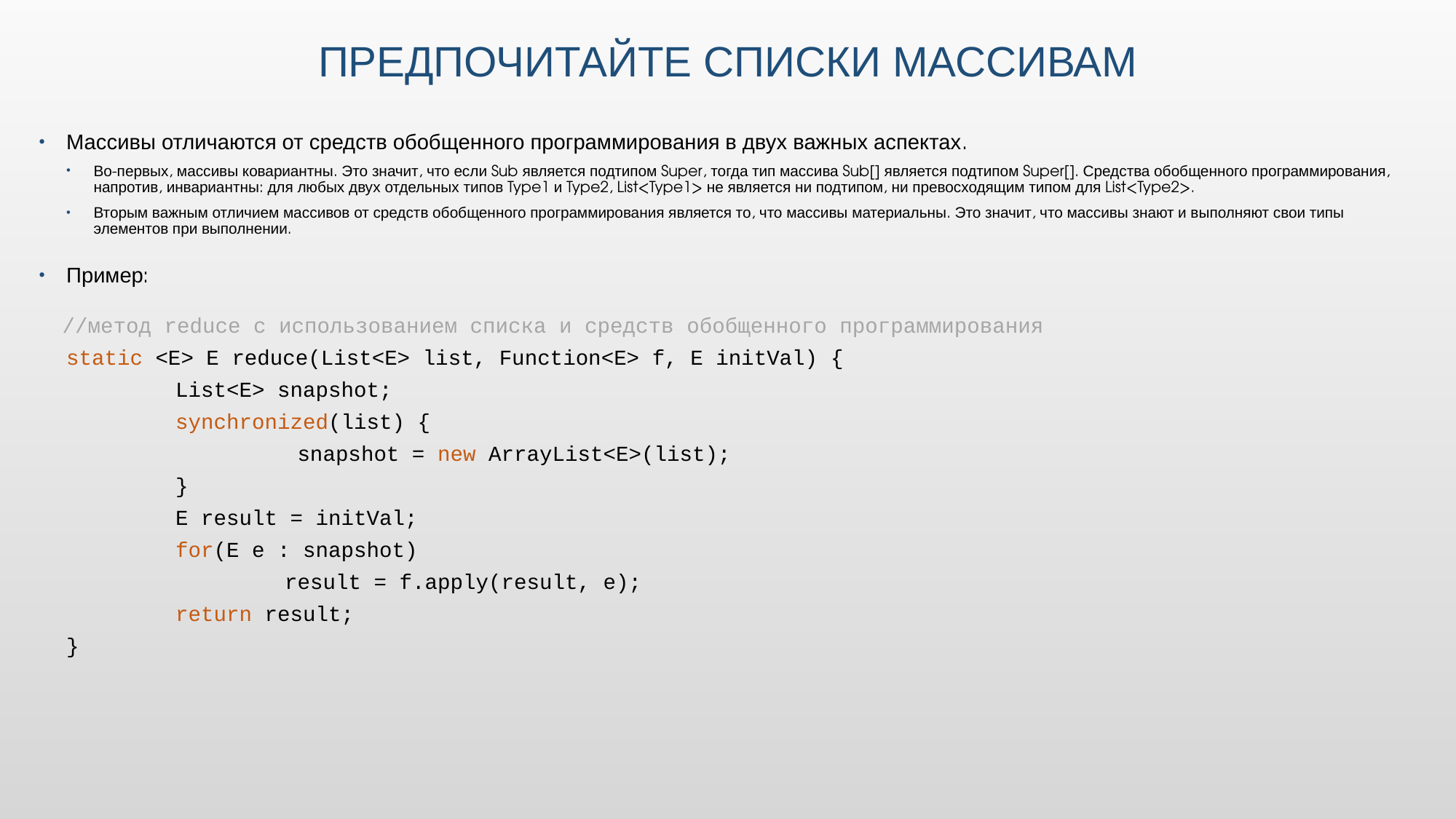

# Предпочитайте списки массивам
Массивы отличаются от средств обобщенного программирования в двух важных аспектах.
Во-первых, массивы ковариантны. Это значит, что если Sub является подтипом Super, тогда тип массива Sub[] является подтипом Super[]. Средства обобщенного программирования, напротив, инвариантны: для любых двух отдельных типов Type1 и Type2, List<Type1> не является ни подтипом, ни превосходящим типом для List<Type2>.
Вторым важным отличием массивов от средств обобщенного программирования является то, что массивы материальны. Это значит, что массивы знают и выполняют свои типы элементов при выполнении.
Пример:
    //метод reduce с использованием списка и средств обобщенного программирования
static <E> E reduce(List<E> list, Function<E> f, E initVal) {
	List<E> snapshot;
	synchronized(list) {
		 snapshot = new ArrayList<E>(list);
	}
	E result = initVal;
	for(E e : snapshot)
		result = f.apply(result, e);
	return result;
}